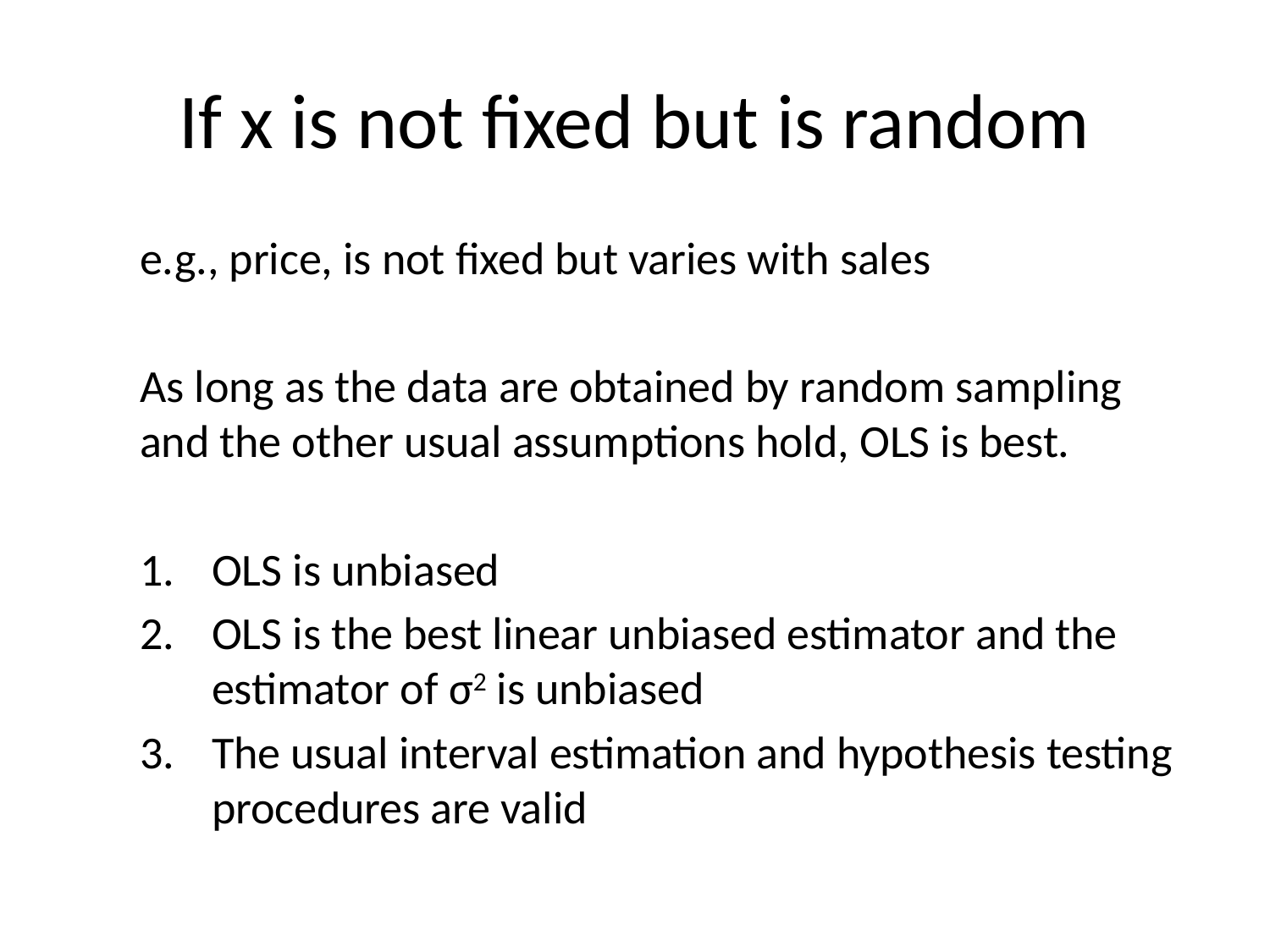

# If x is not fixed but is random
e.g., price, is not fixed but varies with sales

As long as the data are obtained by random sampling and the other usual assumptions hold, OLS is best.

OLS is unbiased
OLS is the best linear unbiased estimator and the estimator of σ2 is unbiased
The usual interval estimation and hypothesis testing procedures are valid